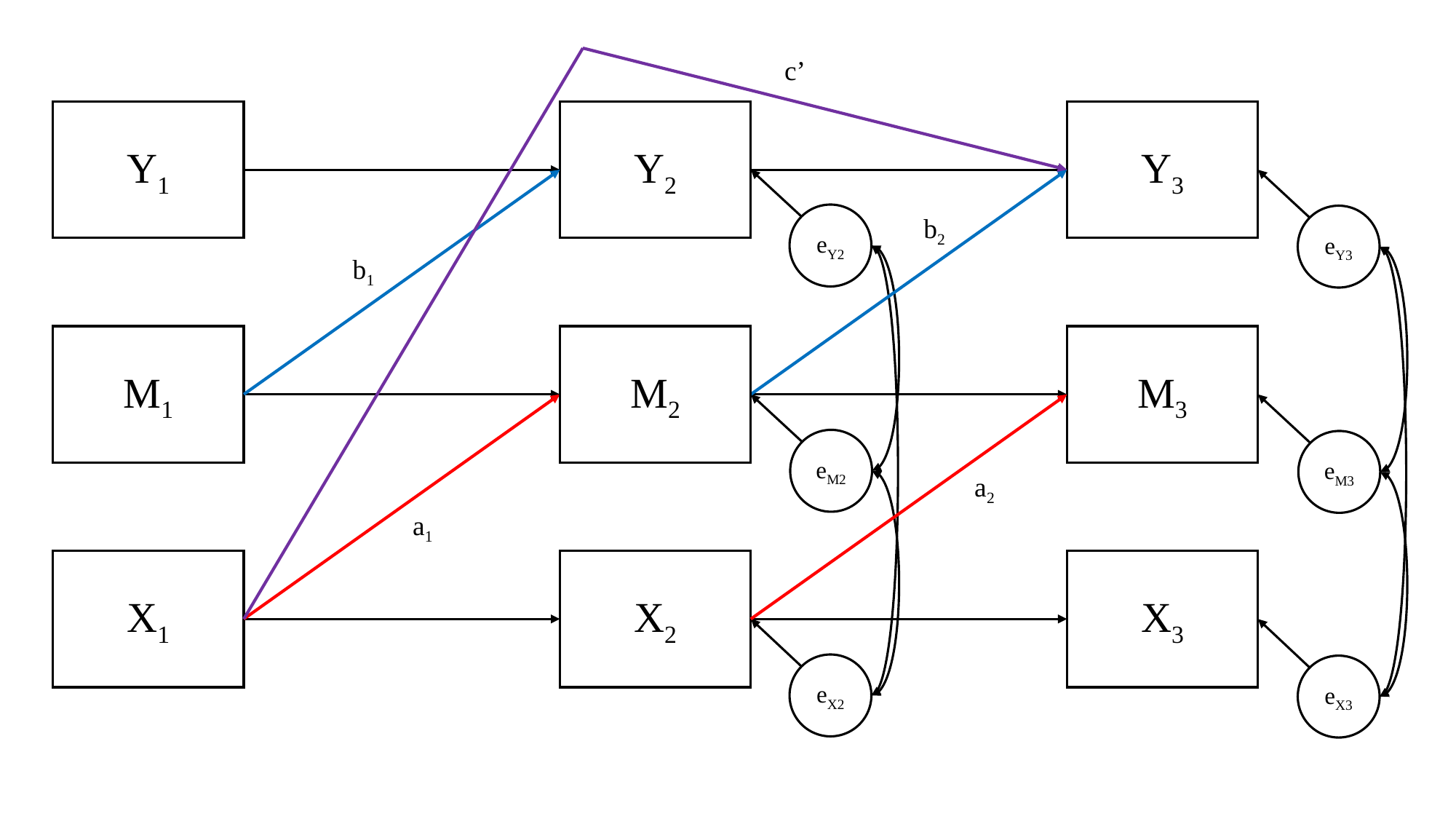

c’
Y1
Y2
Y3
eY2
b2
eY3
b1
M1
M2
M3
eM2
eM3
a2
a1
X1
X2
X3
eX2
eX3